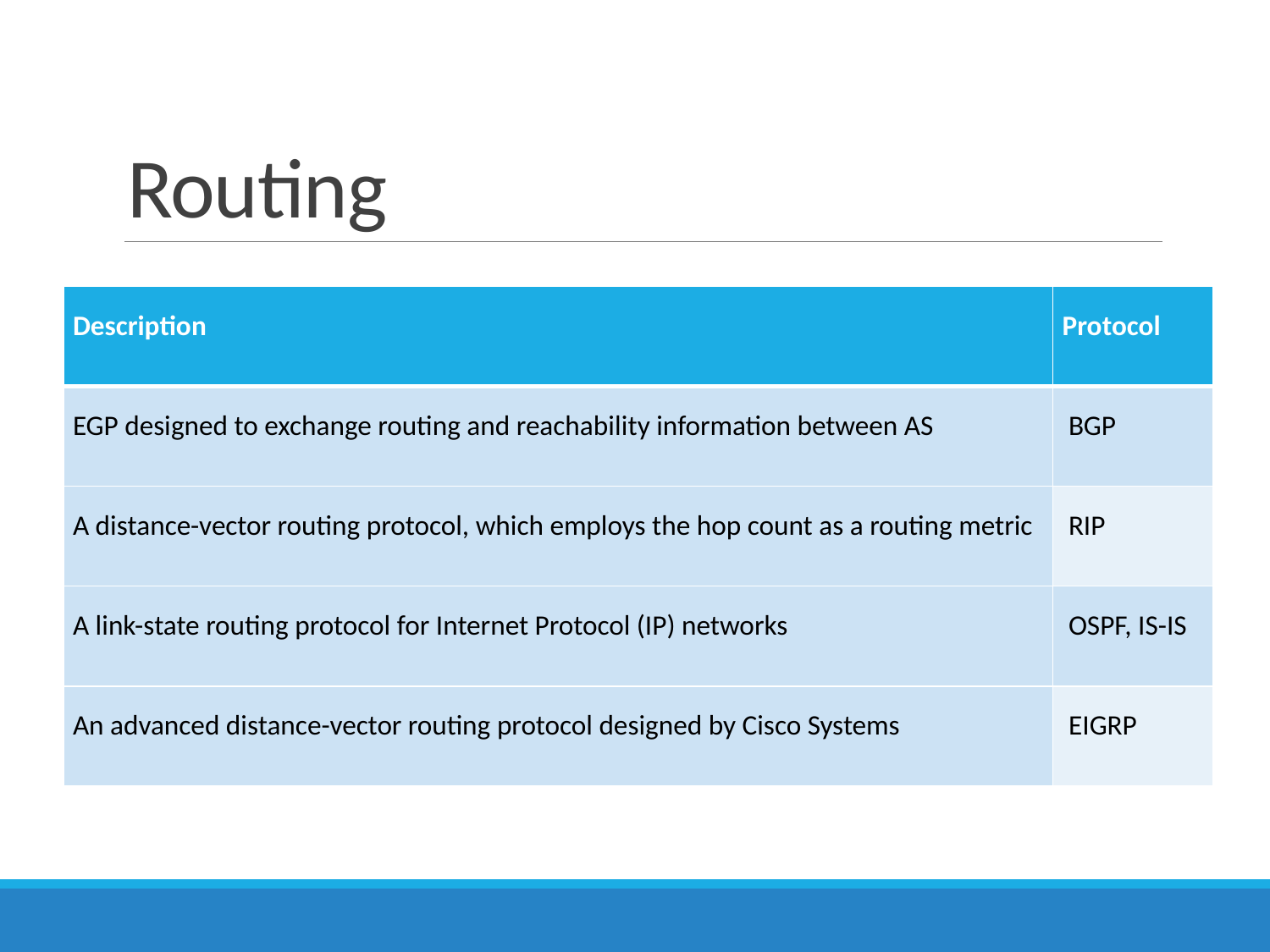

# Routing
| Description | Protocol |
| --- | --- |
| EGP designed to exchange routing and reachability information between AS | BGP |
| A distance-vector routing protocol, which employs the hop count as a routing metric | RIP |
| A link-state routing protocol for Internet Protocol (IP) networks | OSPF, IS-IS |
| An advanced distance-vector routing protocol designed by Cisco Systems | EIGRP |